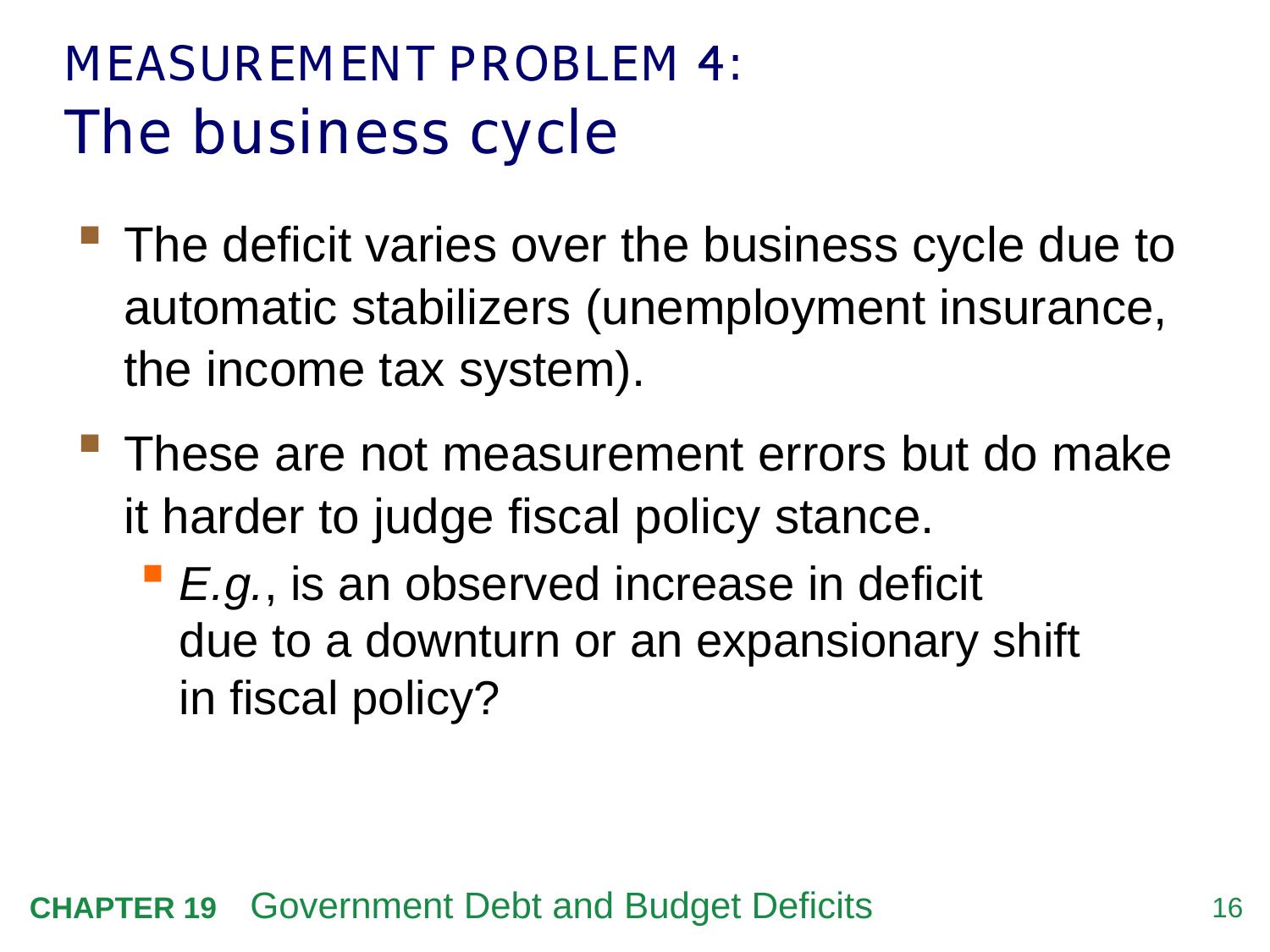

# MEASUREMENT PROBLEM 4: The business cycle
The deficit varies over the business cycle due to automatic stabilizers (unemployment insurance, the income tax system).
These are not measurement errors but do make it harder to judge fiscal policy stance.
E.g., is an observed increase in deficit
due to a downturn or an expansionary shift
in fiscal policy?